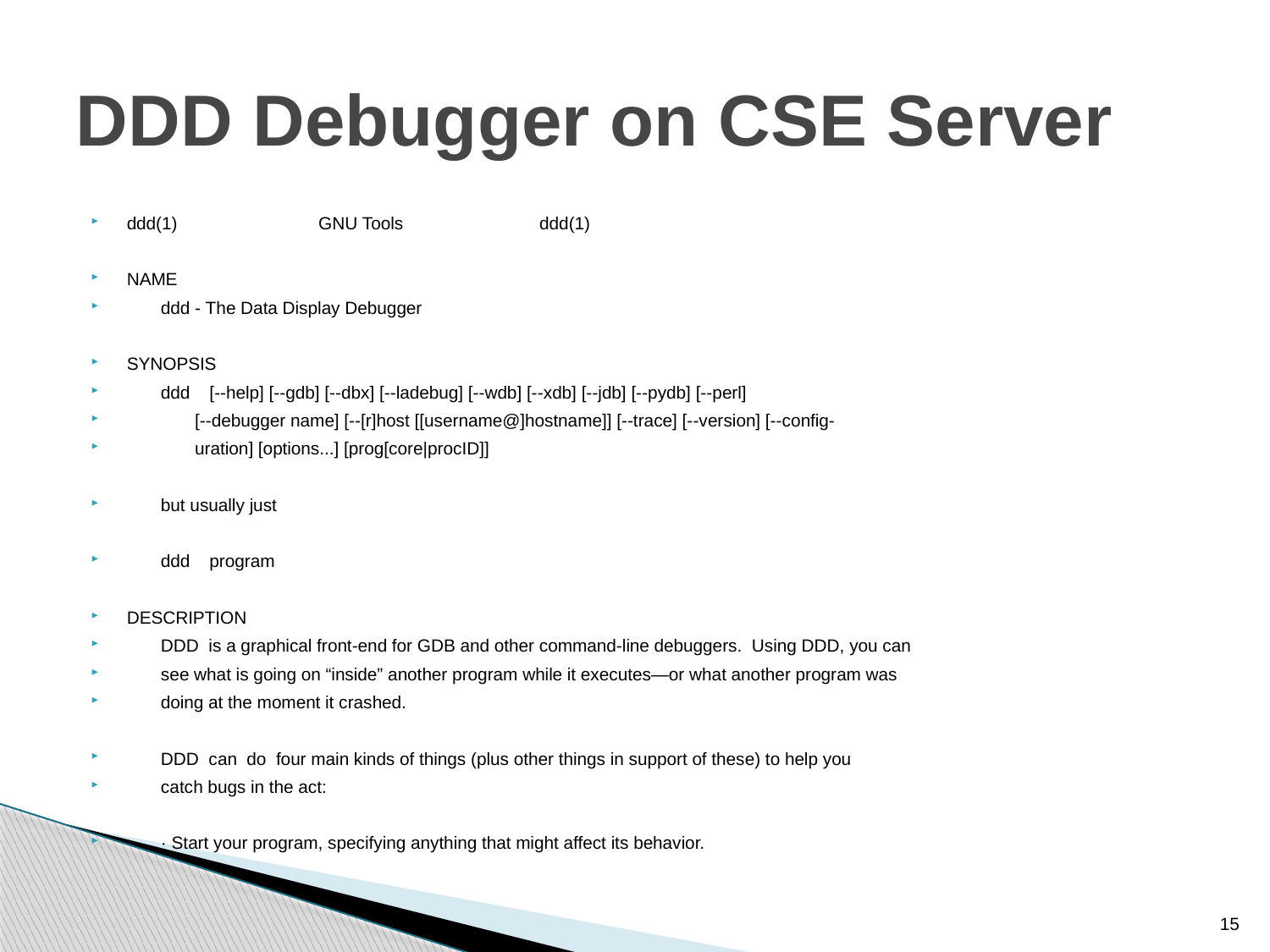

# DDD Debugger on CSE Server
ddd(1)                             GNU Tools                            ddd(1)

NAME
       ddd - The Data Display Debugger

SYNOPSIS
       ddd    [--help] [--gdb] [--dbx] [--ladebug] [--wdb] [--xdb] [--jdb] [--pydb] [--perl]
              [--debugger name] [--[r]host [[username@]hostname]] [--trace] [--version] [--config-
              uration] [options...] [prog[core|procID]]

       but usually just

       ddd    program

DESCRIPTION
       DDD  is a graphical front-end for GDB and other command-line debuggers.  Using DDD, you can
       see what is going on “inside” another program while it executes—or what another program was
       doing at the moment it crashed.

       DDD  can  do  four main kinds of things (plus other things in support of these) to help you
       catch bugs in the act:

       · Start your program, specifying anything that might affect its behavior.

15